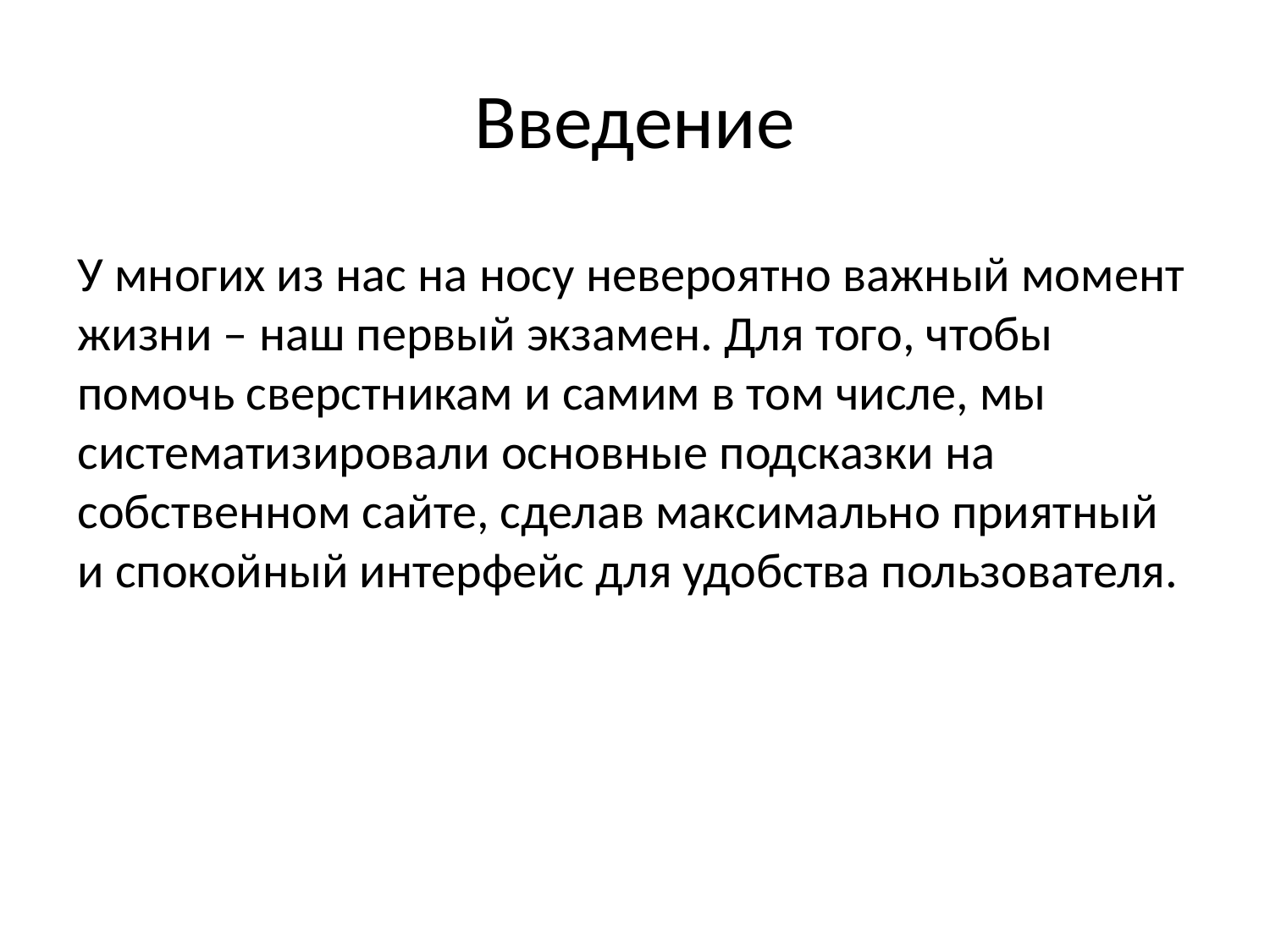

# Введение
У многих из нас на носу невероятно важный момент жизни – наш первый экзамен. Для того, чтобы помочь сверстникам и самим в том числе, мы систематизировали основные подсказки на собственном сайте, сделав максимально приятный и спокойный интерфейс для удобства пользователя.